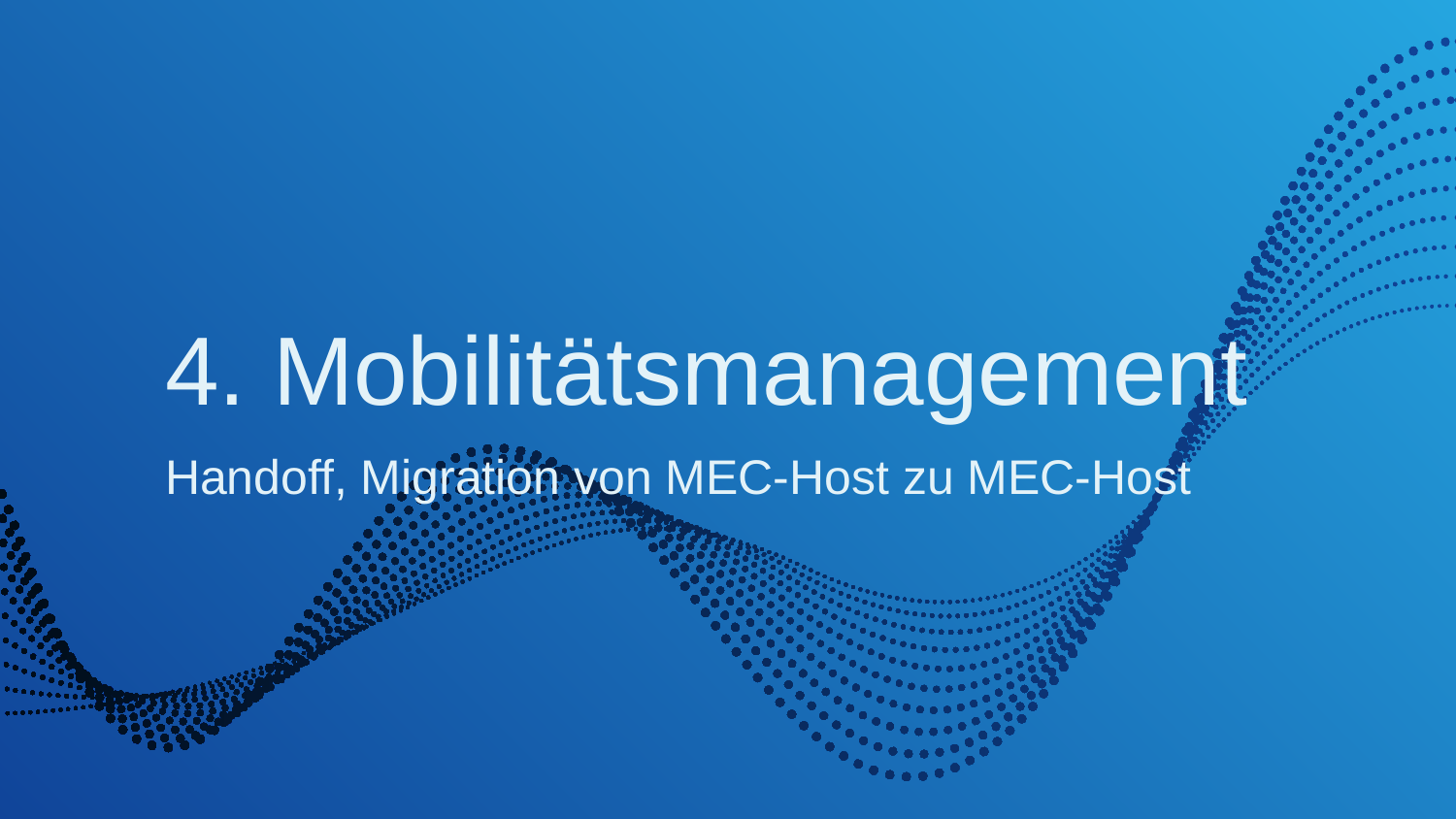

# 4. Mobilitätsmanagement
Handoff, Migration von MEC-Host zu MEC-Host